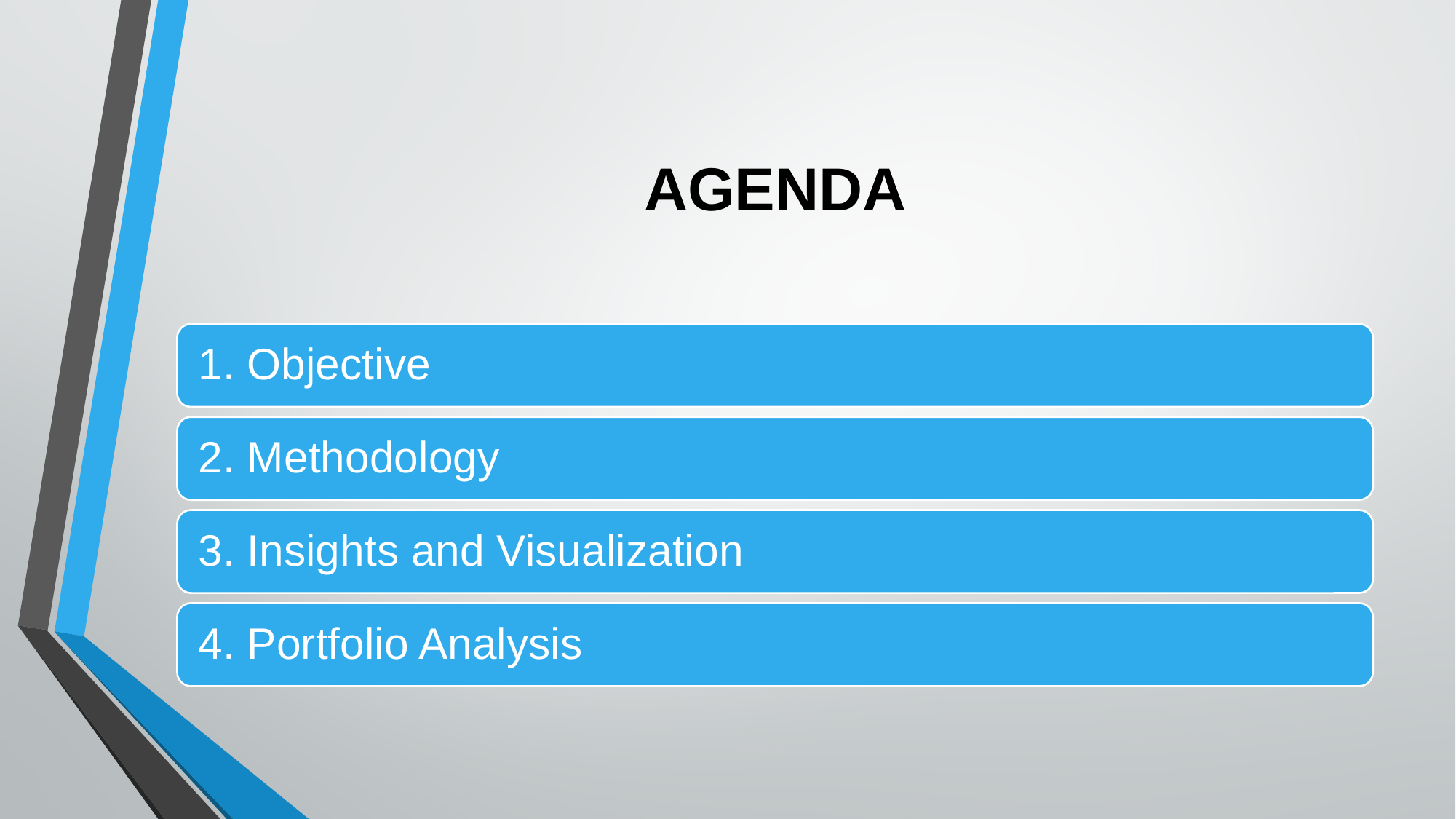

# AGENDA
1. Objective
2. Methodology
3. Insights and Visualization
4. Portfolio Analysis